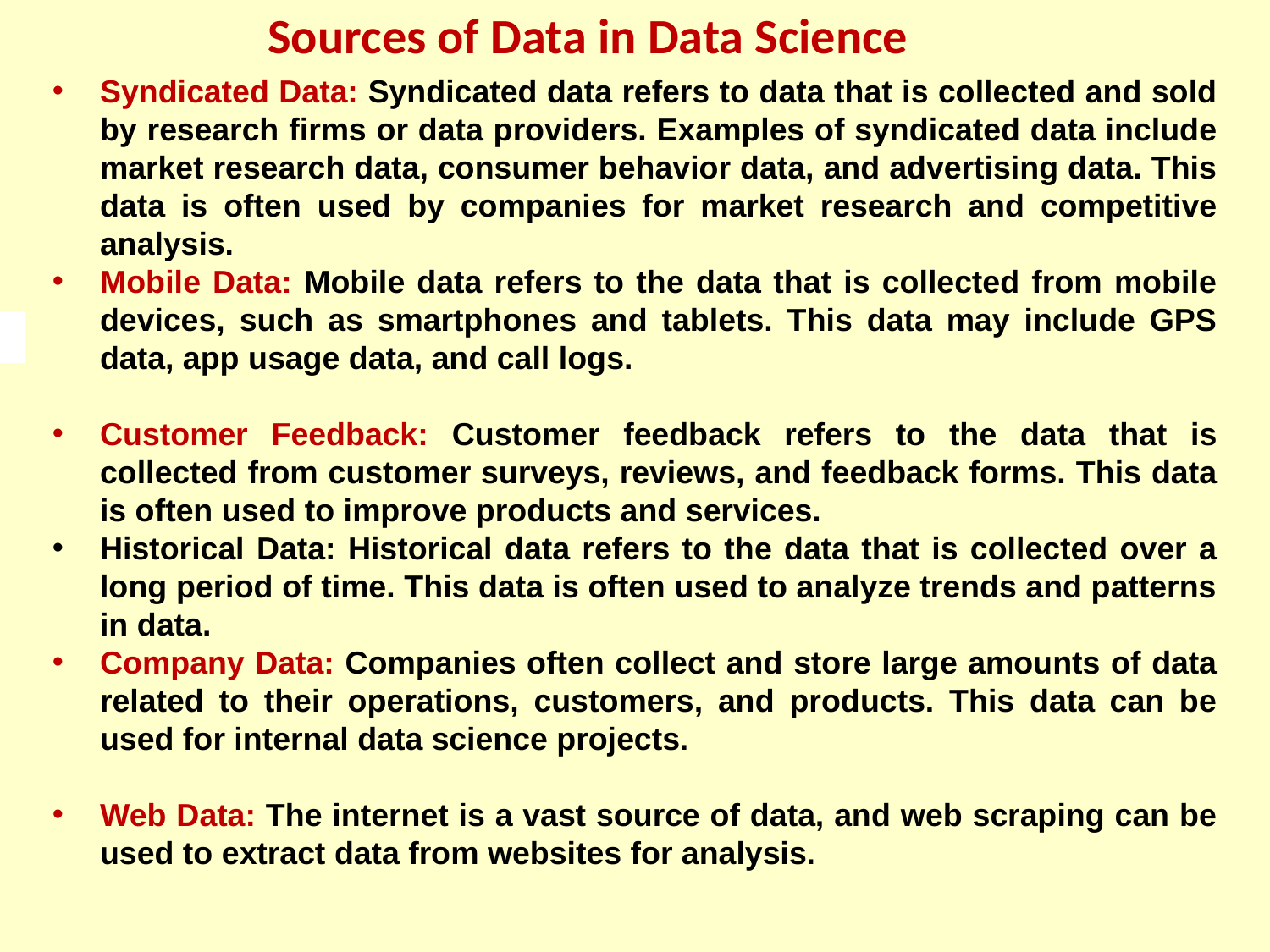

# Sources of Data in Data Science
Syndicated Data: Syndicated data refers to data that is collected and sold by research firms or data providers. Examples of syndicated data include market research data, consumer behavior data, and advertising data. This data is often used by companies for market research and competitive analysis.
Mobile Data: Mobile data refers to the data that is collected from mobile devices, such as smartphones and tablets. This data may include GPS data, app usage data, and call logs.

Customer Feedback: Customer feedback refers to the data that is collected from customer surveys, reviews, and feedback forms. This data is often used to improve products and services.
Historical Data: Historical data refers to the data that is collected over a long period of time. This data is often used to analyze trends and patterns in data.
Company Data: Companies often collect and store large amounts of data related to their operations, customers, and products. This data can be used for internal data science projects.

Web Data: The internet is a vast source of data, and web scraping can be used to extract data from websites for analysis.